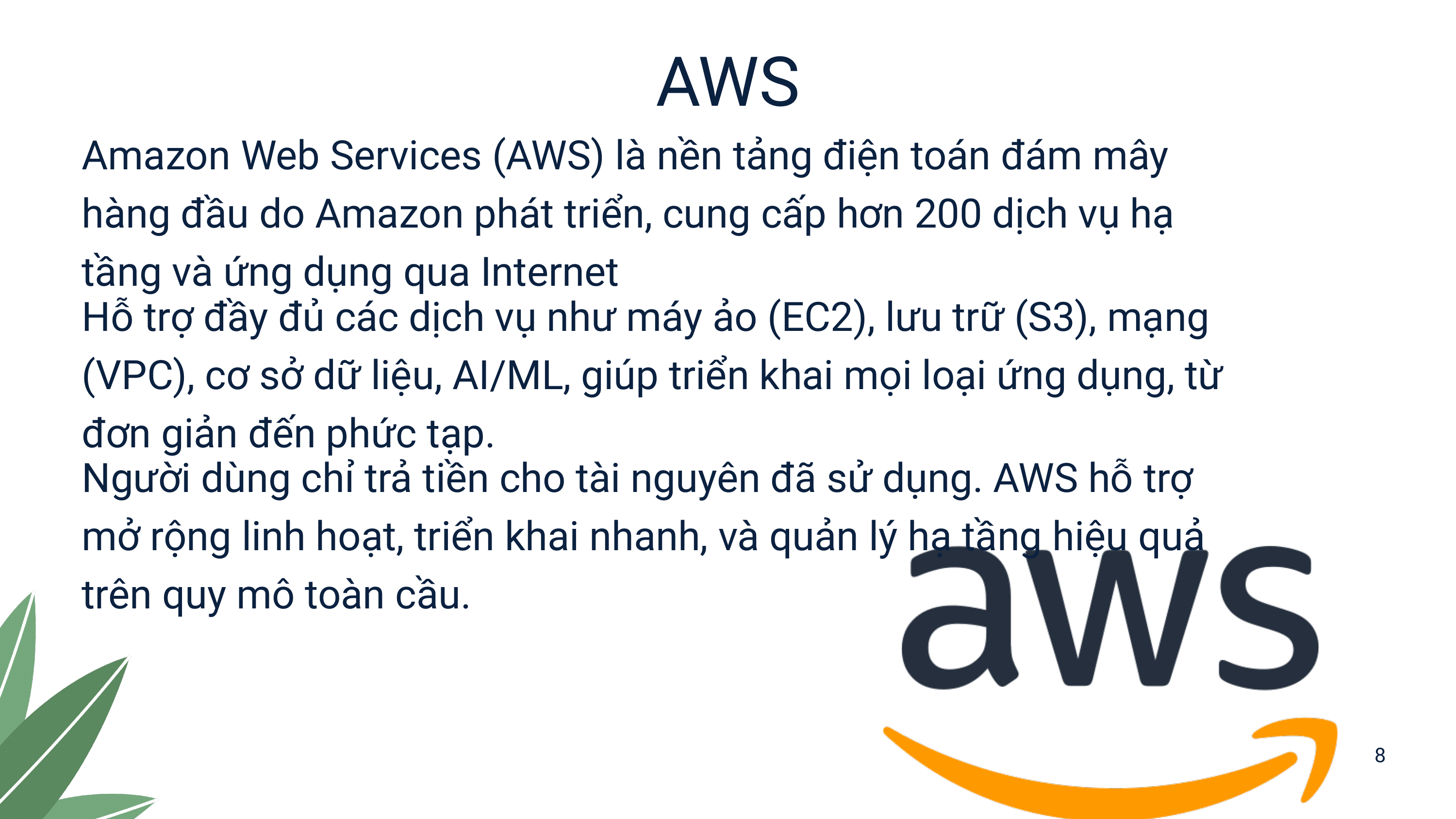

AWS
Amazon Web Services (AWS) là nền tảng điện toán đám mây hàng đầu do Amazon phát triển, cung cấp hơn 200 dịch vụ hạ tầng và ứng dụng qua Internet
Hỗ trợ đầy đủ các dịch vụ như máy ảo (EC2), lưu trữ (S3), mạng (VPC), cơ sở dữ liệu, AI/ML, giúp triển khai mọi loại ứng dụng, từ đơn giản đến phức tạp.
Người dùng chỉ trả tiền cho tài nguyên đã sử dụng. AWS hỗ trợ mở rộng linh hoạt, triển khai nhanh, và quản lý hạ tầng hiệu quả trên quy mô toàn cầu.

8